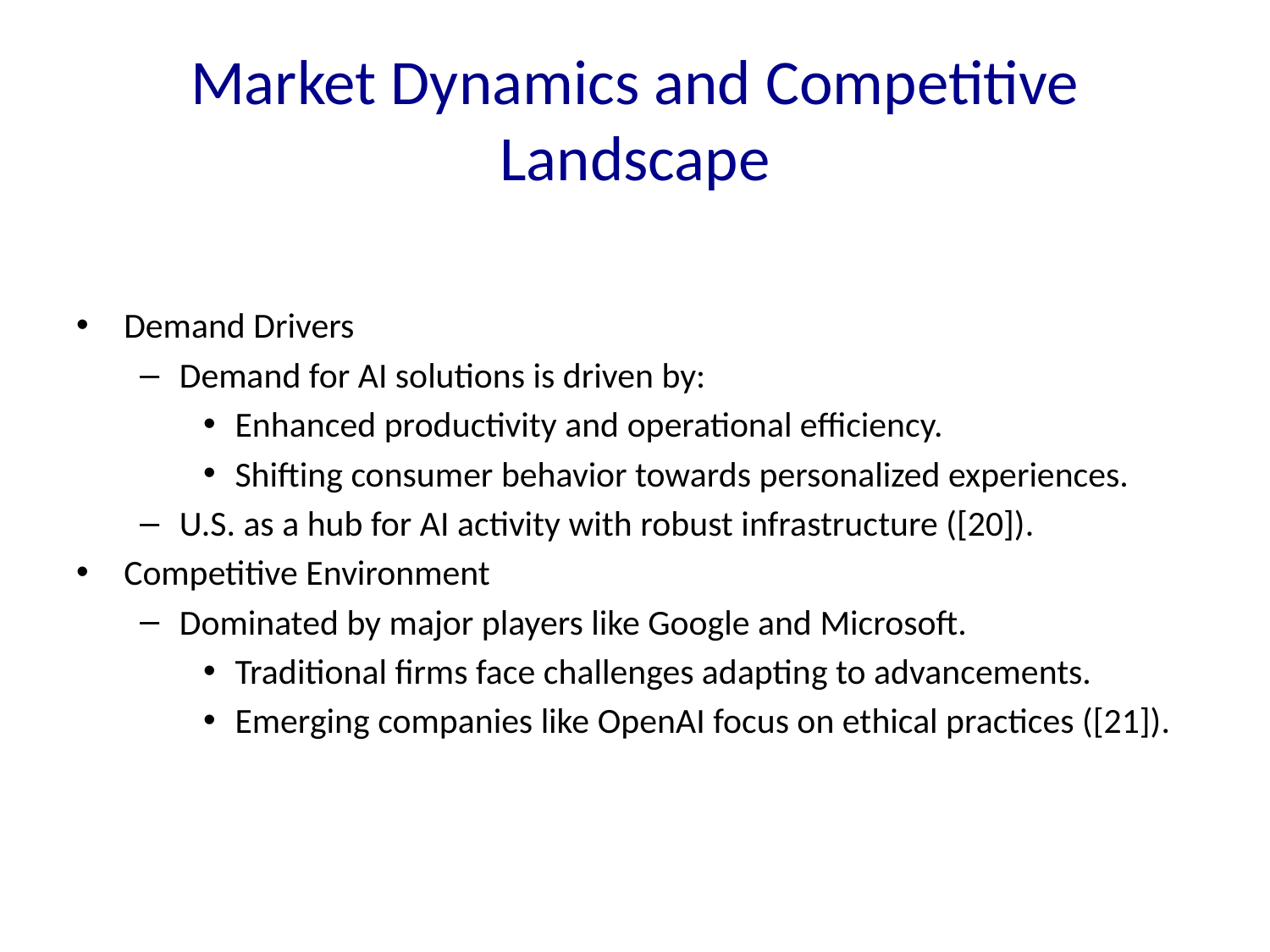

# Market Dynamics and Competitive Landscape

Demand Drivers
Demand for AI solutions is driven by:
Enhanced productivity and operational efficiency.
Shifting consumer behavior towards personalized experiences.
U.S. as a hub for AI activity with robust infrastructure ([20]).
Competitive Environment
Dominated by major players like Google and Microsoft.
Traditional firms face challenges adapting to advancements.
Emerging companies like OpenAI focus on ethical practices ([21]).